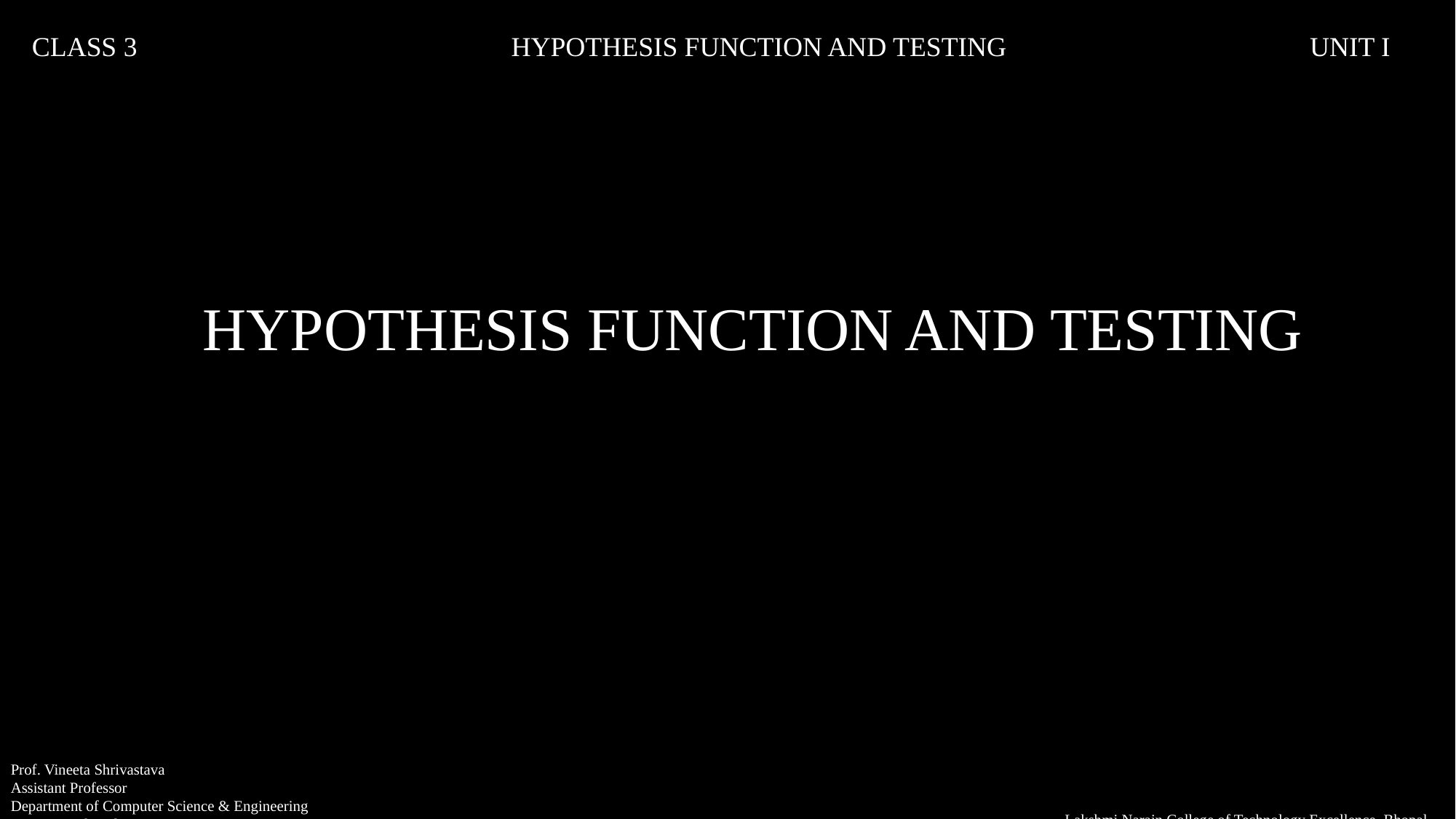

CLASS 3			                      HYPOTHESIS FUNCTION AND TESTING		                           UNIT I
HYPOTHESIS FUNCTION AND TESTING
Prof. Vineeta Shrivastava
Assistant Professor
Department of Computer Science & Engineering
 LNCT-E, Bhopal
Lakshmi Narain College of Technology Excellence, Bhopal